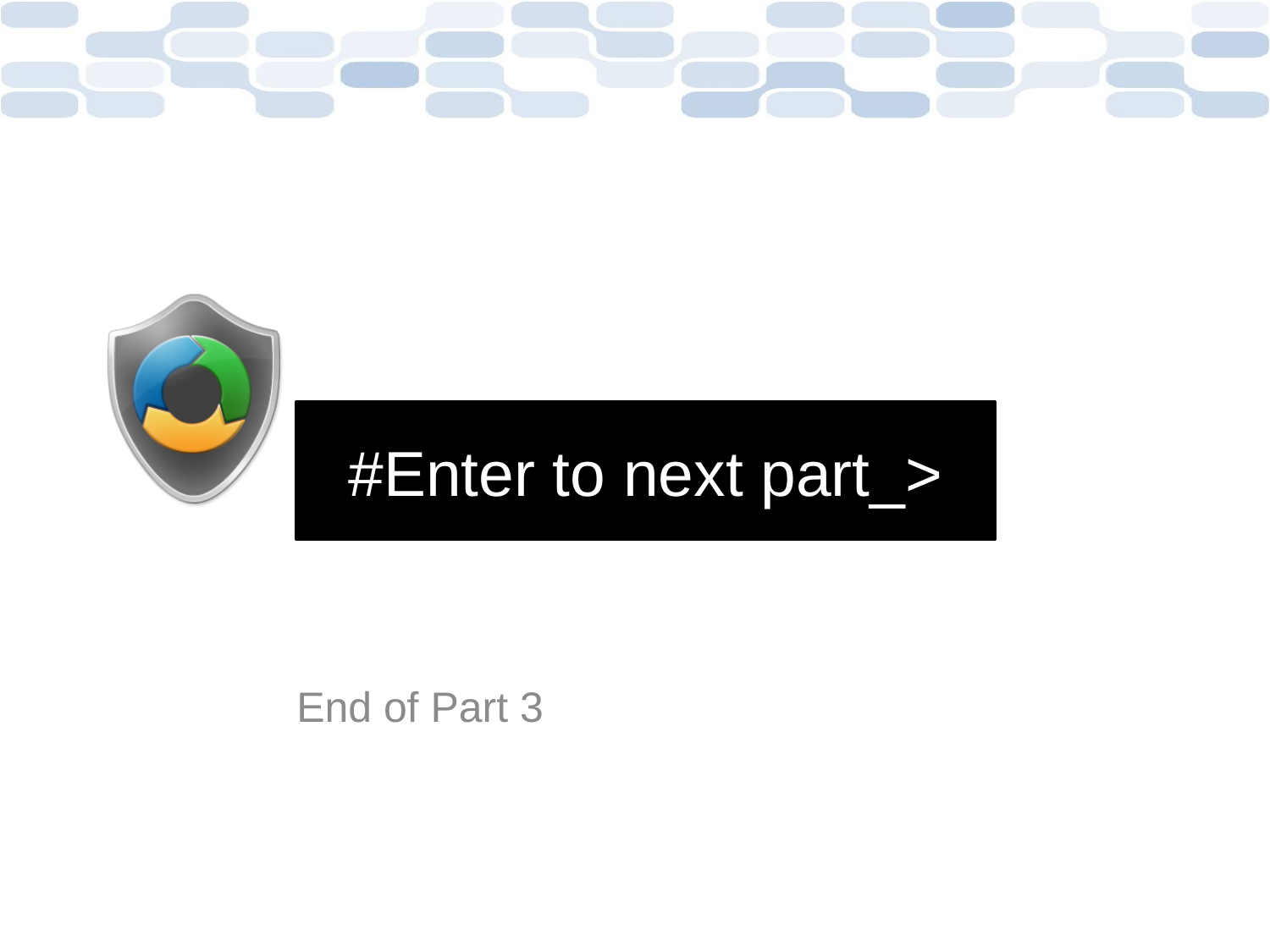

#
#Enter to next part_>
End of Part 3